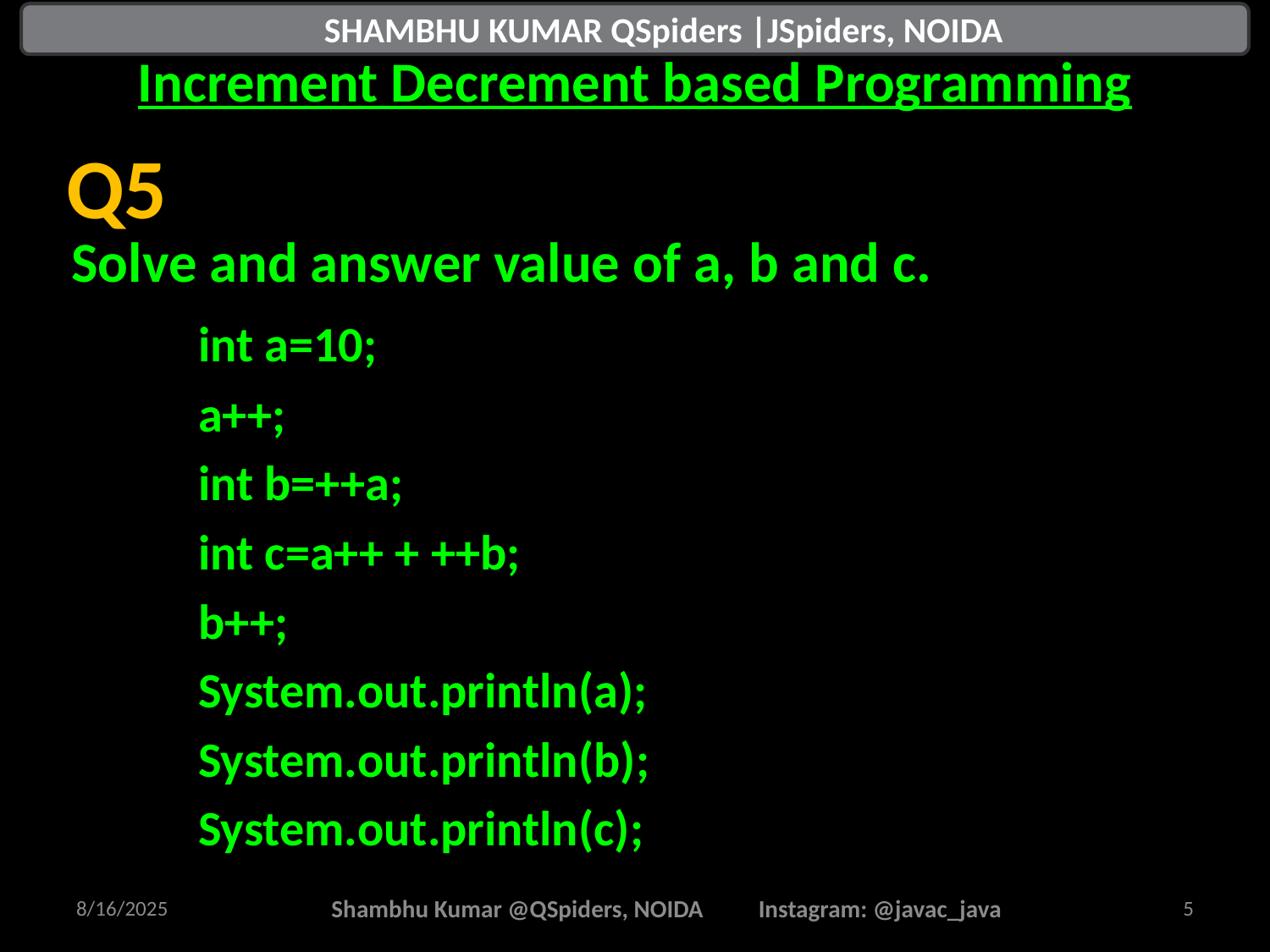

# Increment Decrement based Programming
        SHAMBHU KUMAR QSpiders |JSpiders, NOIDA

Solve and answer value of a, b and c.
	int a=10;
	a++;
	int b=++a;
	int c=a++ + ++b;
	b++;
	System.out.println(a);
	System.out.println(b);
	System.out.println(c);

Q5
8/16/2025
Shambhu Kumar @QSpiders, NOIDA          Instagram: @javac_java
5